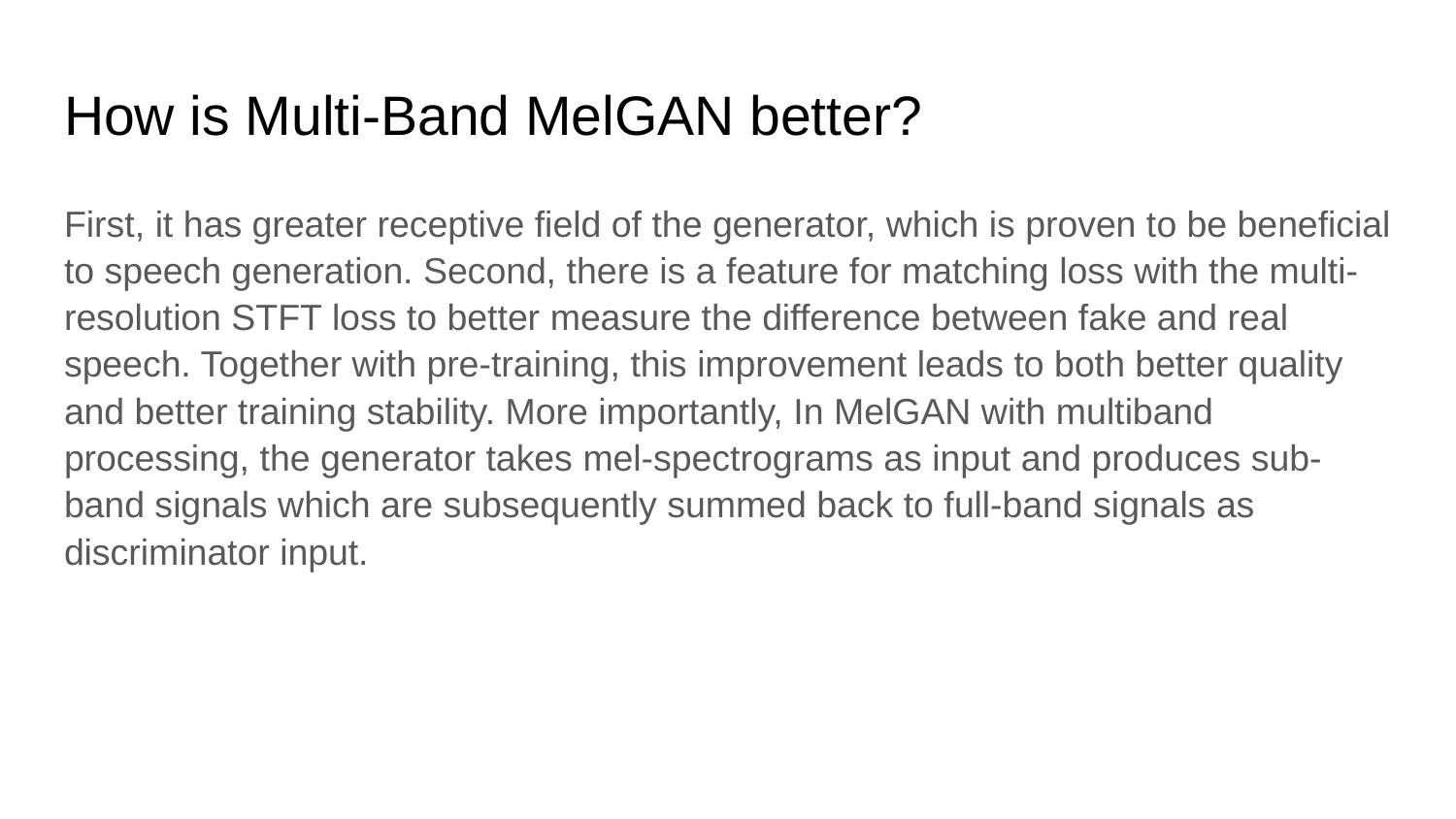

# How is Multi-Band MelGAN better?
First, it has greater receptive field of the generator, which is proven to be beneficial to speech generation. Second, there is a feature for matching loss with the multi-resolution STFT loss to better measure the difference between fake and real speech. Together with pre-training, this improvement leads to both better quality and better training stability. More importantly, In MelGAN with multiband processing, the generator takes mel-spectrograms as input and produces sub-band signals which are subsequently summed back to full-band signals as discriminator input.